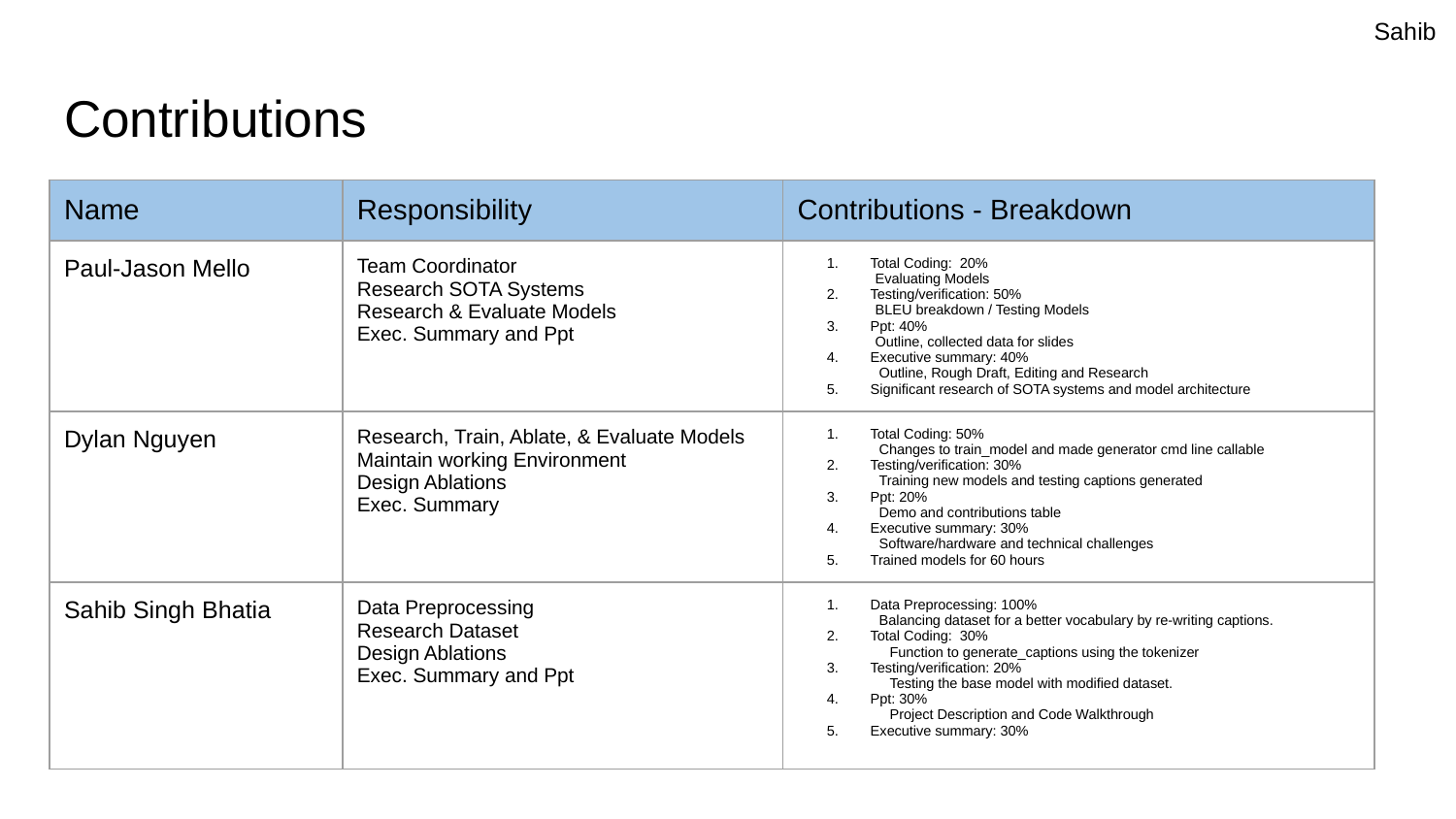

Sahib
# Contributions
| Name | Responsibility | Contributions - Breakdown |
| --- | --- | --- |
| Paul-Jason Mello | Team Coordinator Research SOTA Systems Research & Evaluate Models Exec. Summary and Ppt | Total Coding: 20% Evaluating Models Testing/verification: 50% BLEU breakdown / Testing Models Ppt: 40% Outline, collected data for slides Executive summary: 40% Outline, Rough Draft, Editing and Research Significant research of SOTA systems and model architecture |
| Dylan Nguyen | Research, Train, Ablate, & Evaluate Models Maintain working Environment Design Ablations Exec. Summary | Total Coding: 50% Changes to train\_model and made generator cmd line callable Testing/verification: 30% Training new models and testing captions generated Ppt: 20% Demo and contributions table Executive summary: 30% Software/hardware and technical challenges Trained models for 60 hours |
| Sahib Singh Bhatia | Data Preprocessing Research Dataset Design Ablations Exec. Summary and Ppt | Data Preprocessing: 100% Balancing dataset for a better vocabulary by re-writing captions. Total Coding: 30% Function to generate\_captions using the tokenizer Testing/verification: 20% Testing the base model with modified dataset. Ppt: 30% Project Description and Code Walkthrough Executive summary: 30% |